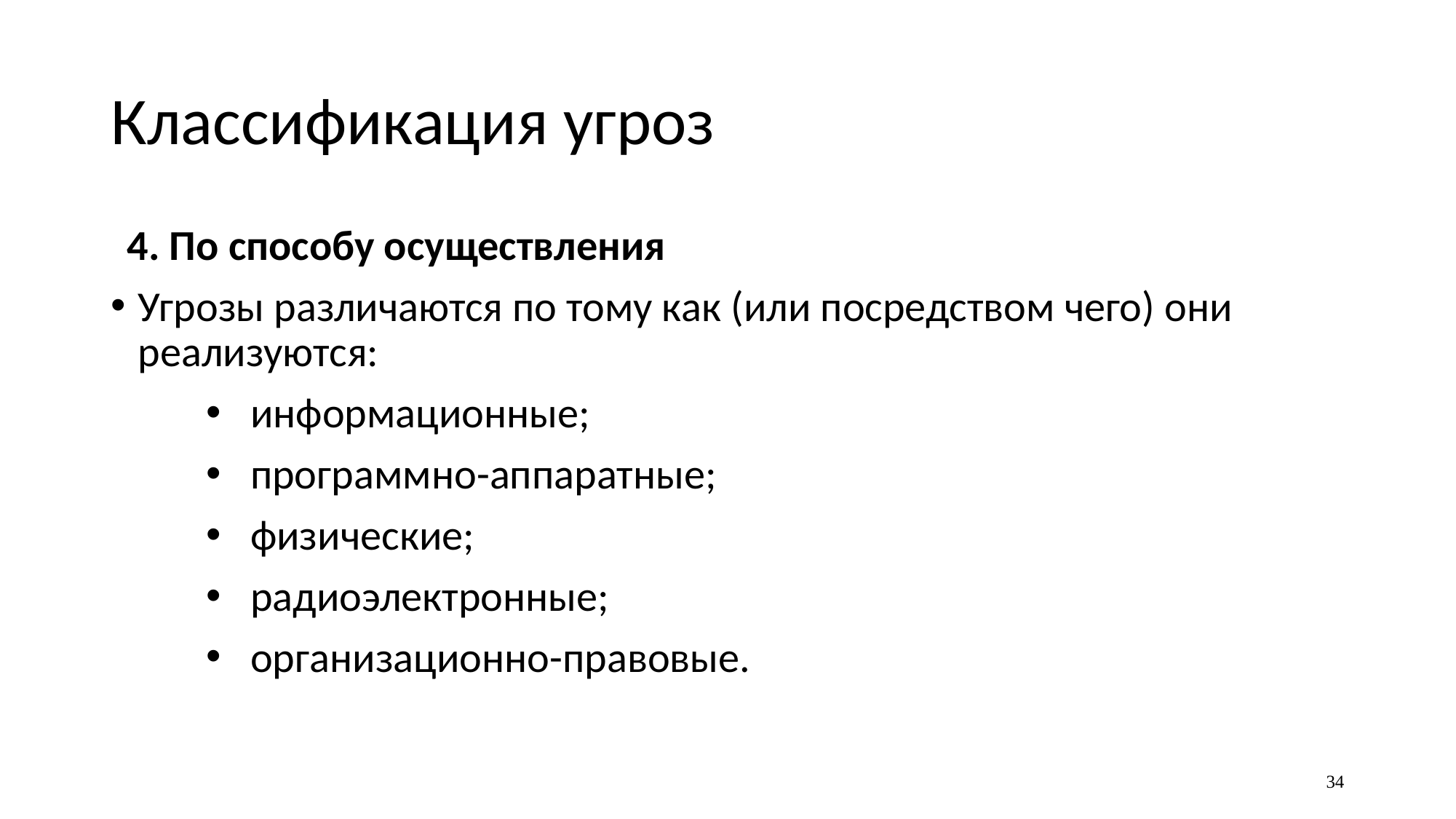

# Классификация угроз
4. По способу осуществления
Угрозы различаются по тому как (или посредством чего) они реализуются:
информационные;
программно-аппаратные;
физические;
радиоэлектронные;
организационно-правовые.

34